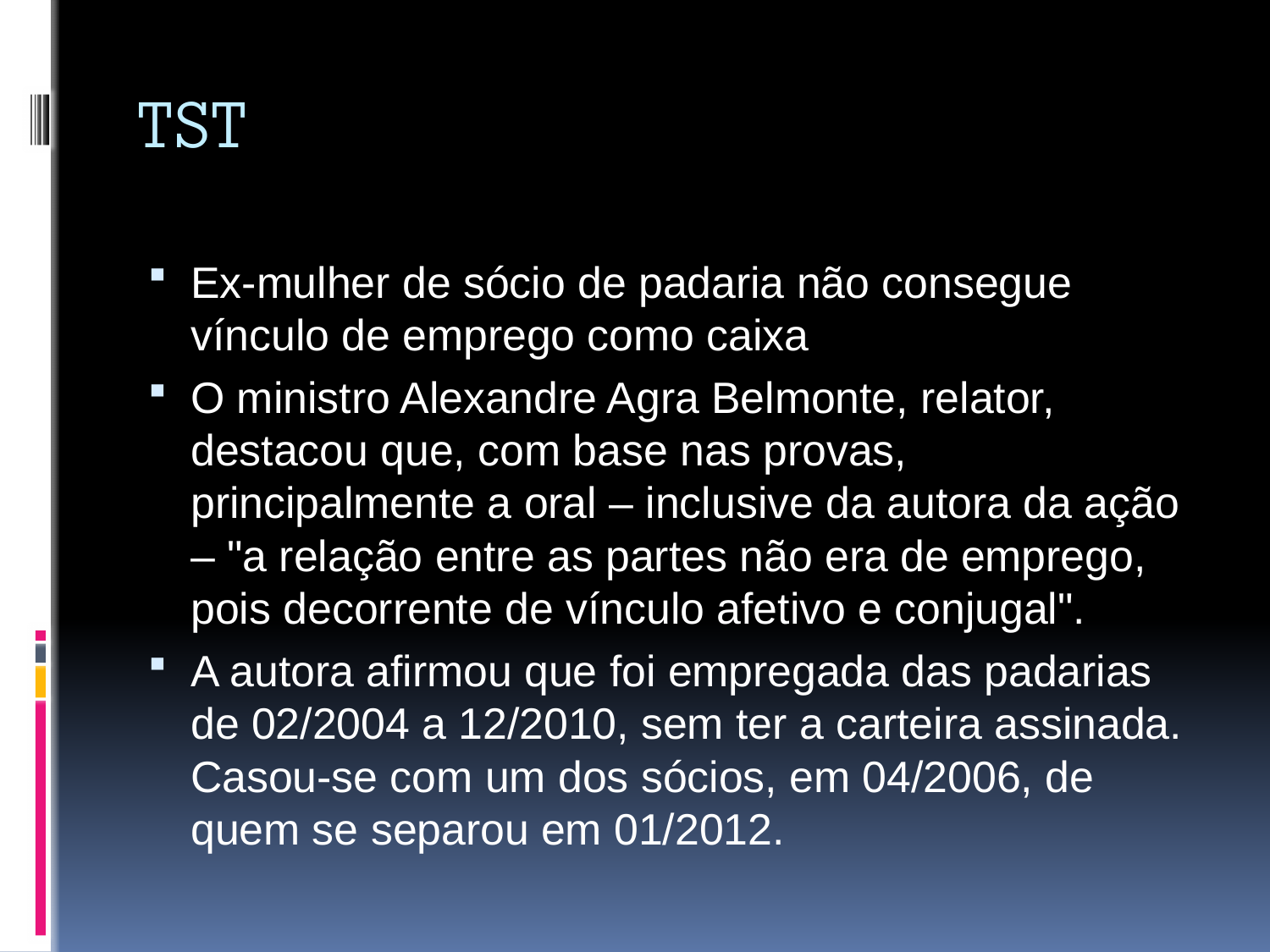

# TST
Ex-mulher de sócio de padaria não consegue vínculo de emprego como caixa
O ministro Alexandre Agra Belmonte, relator, destacou que, com base nas provas, principalmente a oral – inclusive da autora da ação – "a relação entre as partes não era de emprego, pois decorrente de vínculo afetivo e conjugal".
A autora afirmou que foi empregada das padarias de 02/2004 a 12/2010, sem ter a carteira assinada. Casou-se com um dos sócios, em 04/2006, de quem se separou em 01/2012.